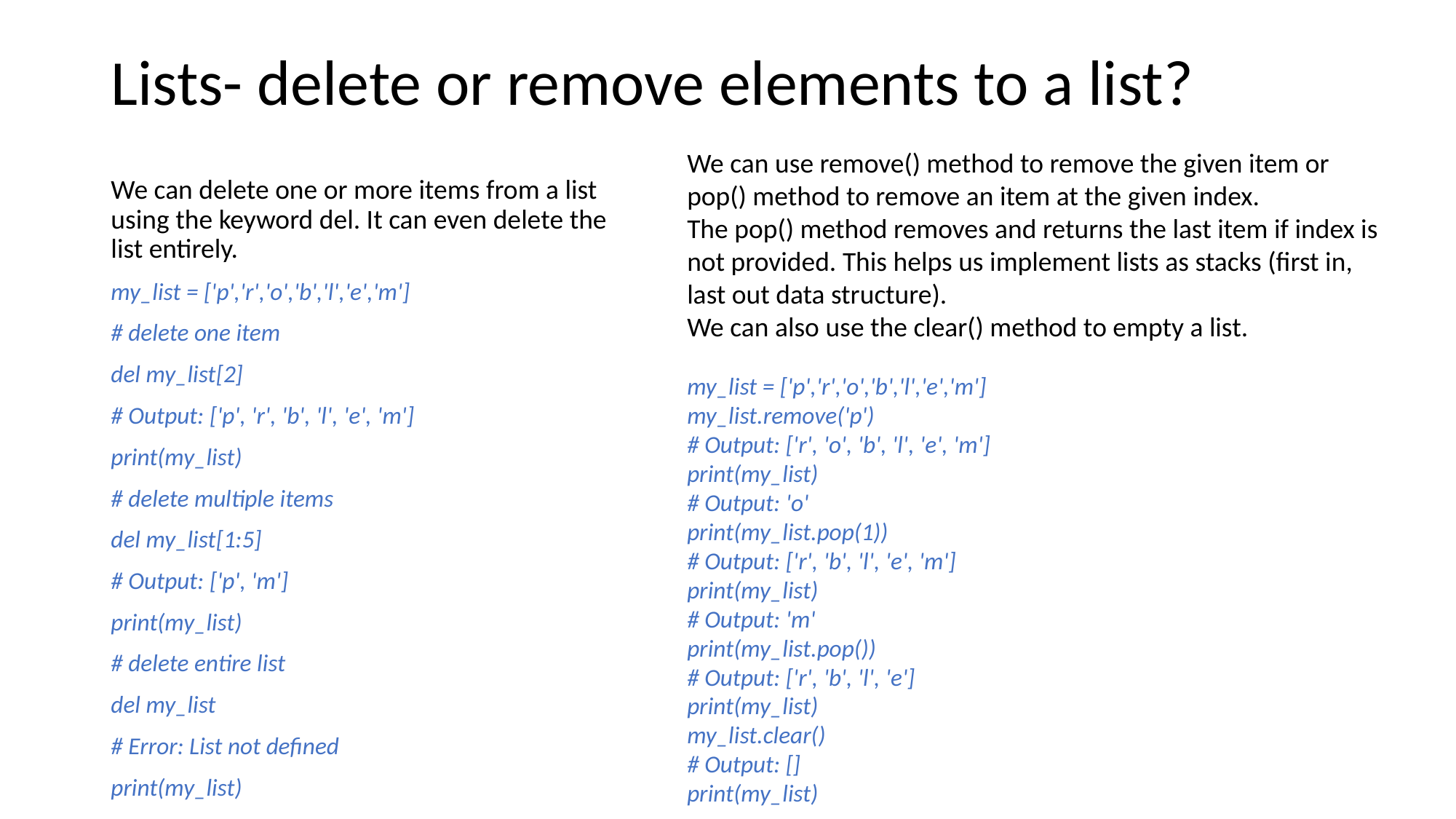

# Lists- delete or remove elements to a list?
We can use remove() method to remove the given item or pop() method to remove an item at the given index.
The pop() method removes and returns the last item if index is not provided. This helps us implement lists as stacks (first in, last out data structure).
We can also use the clear() method to empty a list.

my_list = ['p','r','o','b','l','e','m']
my_list.remove('p')
# Output: ['r', 'o', 'b', 'l', 'e', 'm']
print(my_list)
# Output: 'o'
print(my_list.pop(1))
# Output: ['r', 'b', 'l', 'e', 'm']
print(my_list)
# Output: 'm'
print(my_list.pop())
# Output: ['r', 'b', 'l', 'e']
print(my_list)
my_list.clear()
# Output: []
print(my_list)

We can delete one or more items from a list using the keyword del. It can even delete the list entirely.
my_list = ['p','r','o','b','l','e','m']
# delete one item
del my_list[2]
# Output: ['p', 'r', 'b', 'l', 'e', 'm']
print(my_list)
# delete multiple items
del my_list[1:5]
# Output: ['p', 'm']
print(my_list)
# delete entire list
del my_list
# Error: List not defined
print(my_list)